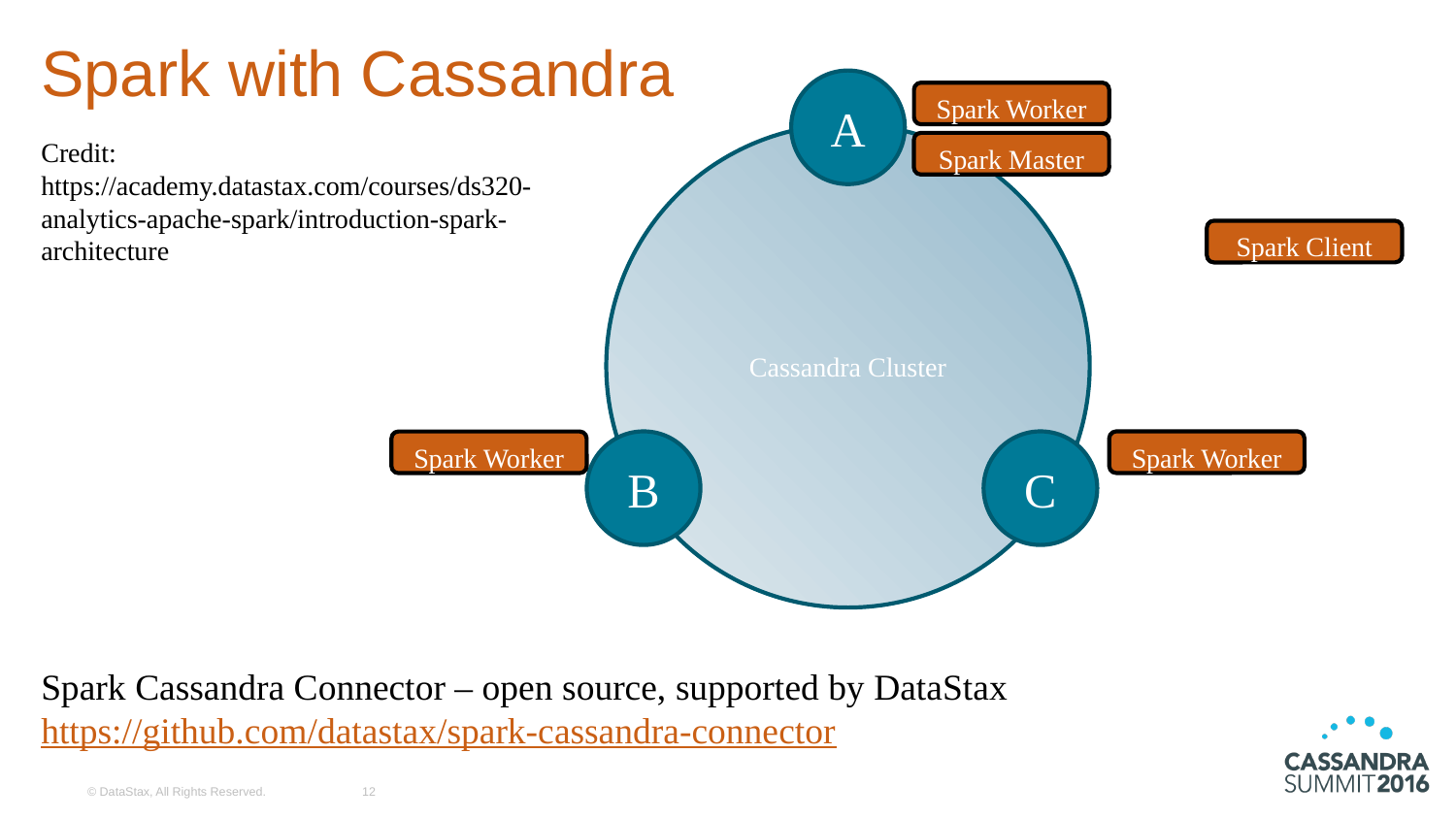

Spark with Cassandra
A
Spark Worker
Cassandra Cluster
Spark Master
Spark Client
B
C
Spark Worker
Spark Worker
Credit: https://academy.datastax.com/courses/ds320-analytics-apache-spark/introduction-spark-architecture
Spark Cassandra Connector – open source, supported by DataStax
https://github.com/datastax/spark-cassandra-connector
© DataStax, All Rights Reserved.
12